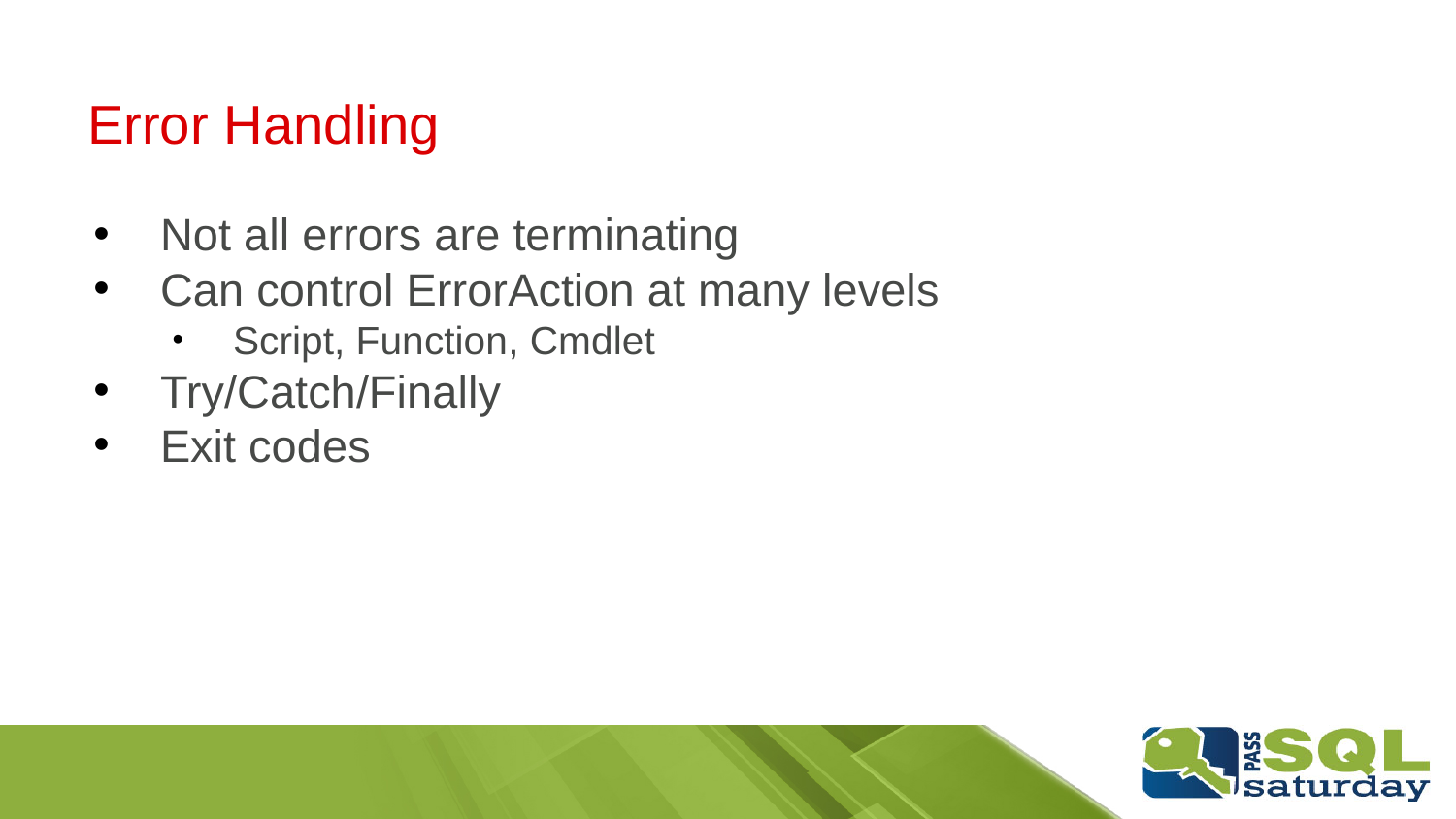

# Error Handling
Not all errors are terminating
Can control ErrorAction at many levels
Script, Function, Cmdlet
Try/Catch/Finally
Exit codes